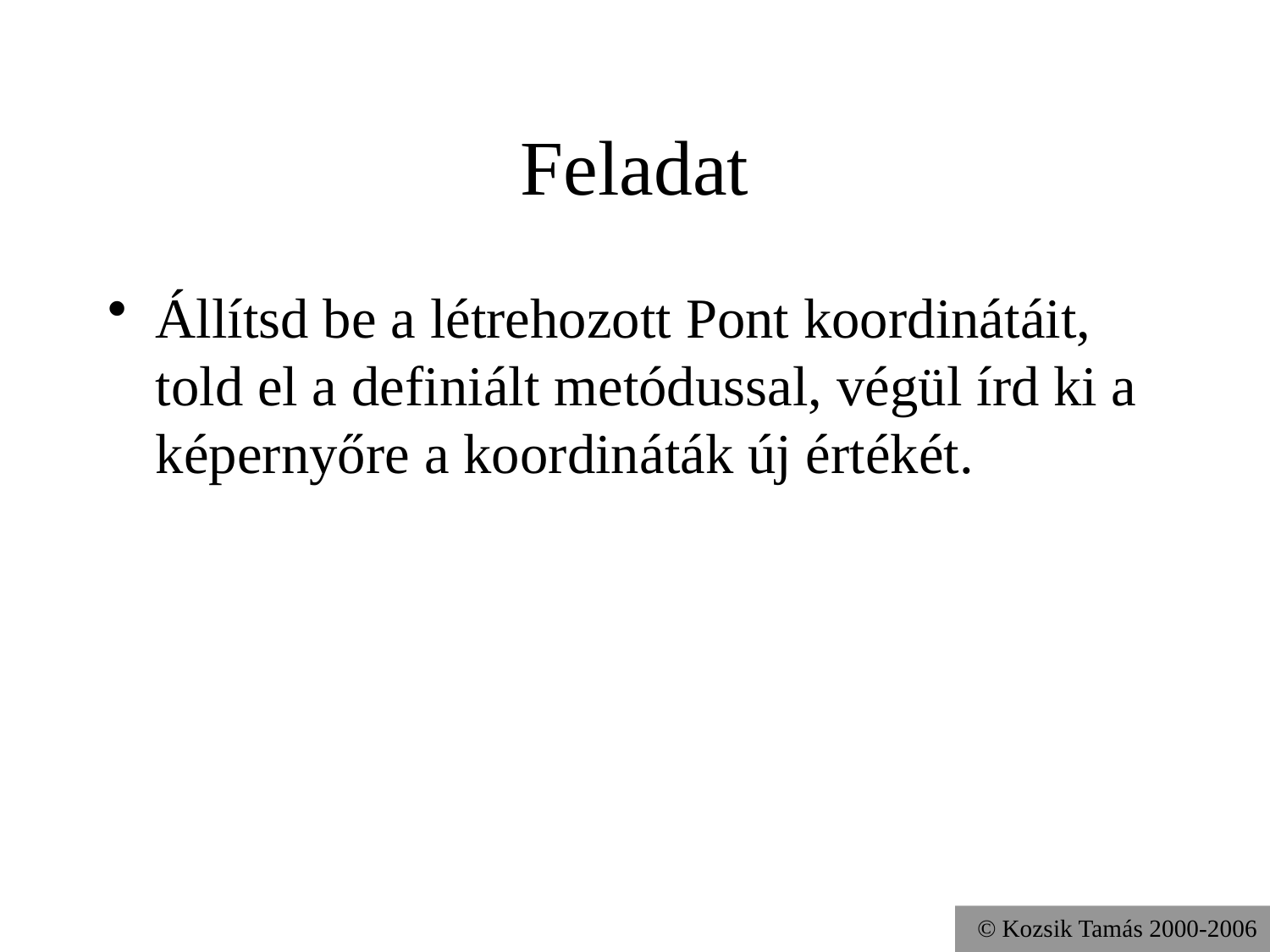

# Feladat
Állítsd be a létrehozott Pont koordinátáit, told el a definiált metódussal, végül írd ki a képernyőre a koordináták új értékét.
© Kozsik Tamás 2000-2006